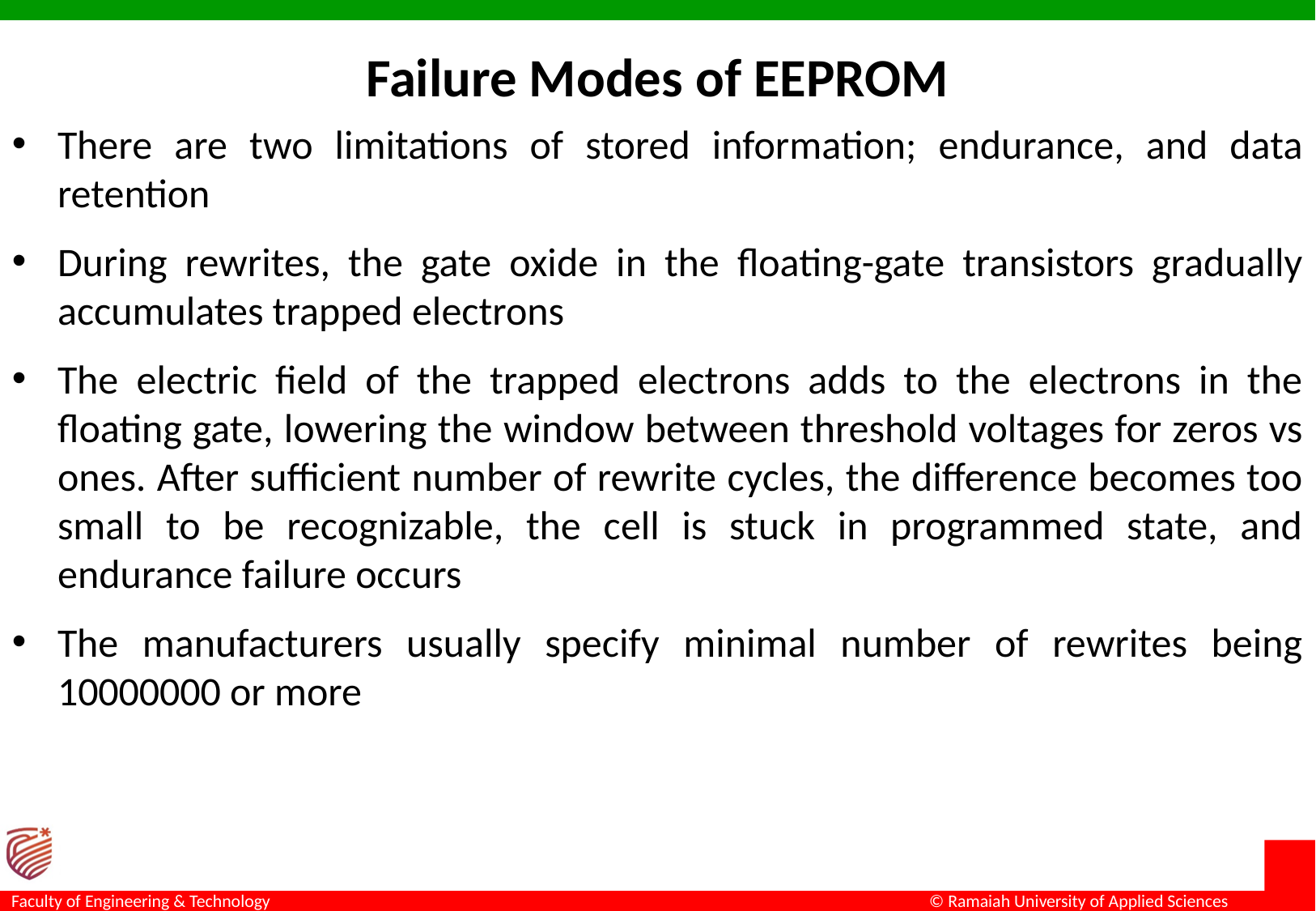

# Failure Modes of EEPROM
There are two limitations of stored information; endurance, and data retention
During rewrites, the gate oxide in the floating-gate transistors gradually accumulates trapped electrons
The electric field of the trapped electrons adds to the electrons in the floating gate, lowering the window between threshold voltages for zeros vs ones. After sufficient number of rewrite cycles, the difference becomes too small to be recognizable, the cell is stuck in programmed state, and endurance failure occurs
The manufacturers usually specify minimal number of rewrites being 10000000 or more